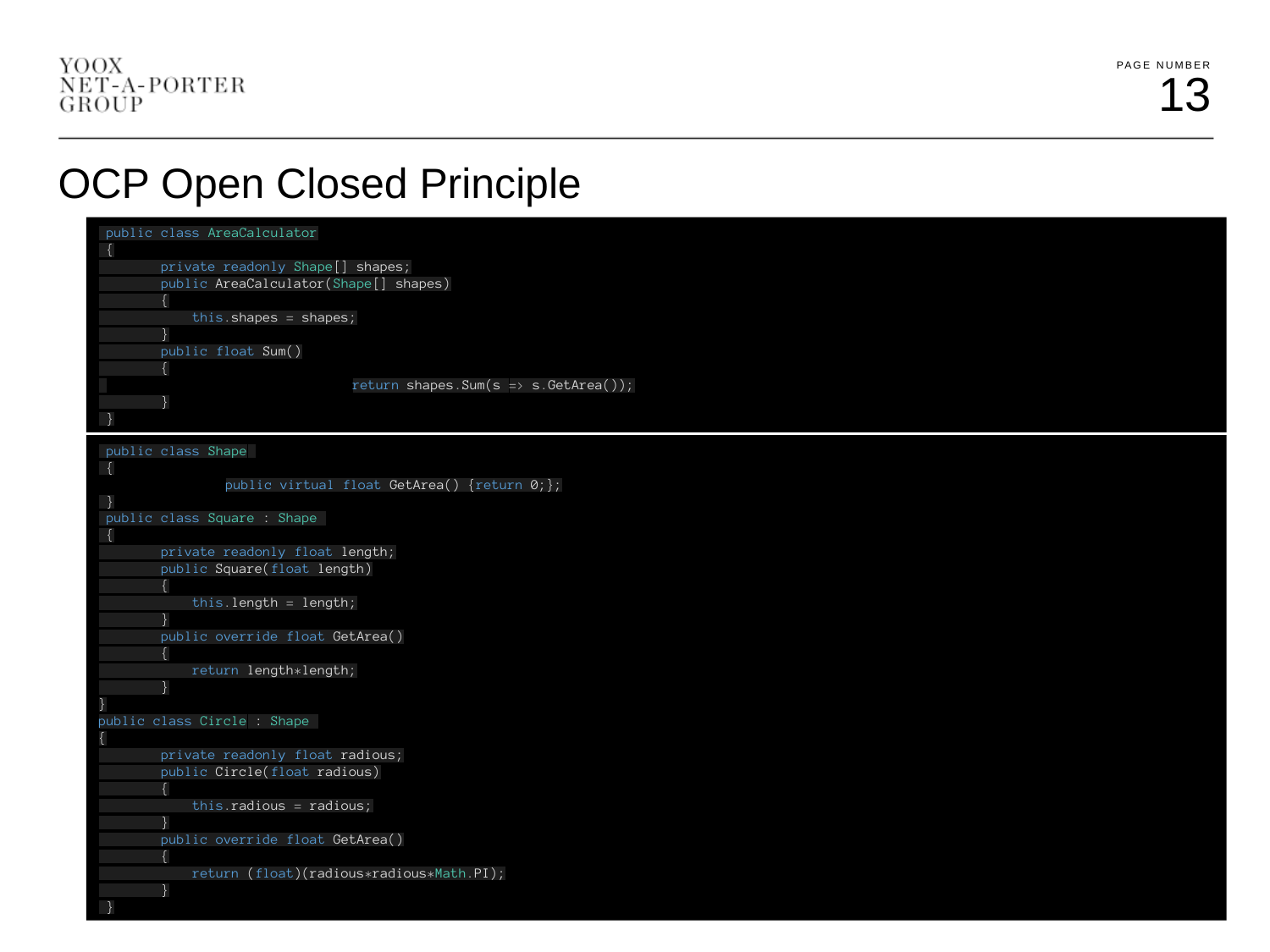

OCP Open Closed Principle

 public class AreaCalculator
 {
        private readonly Shape[] shapes;
        public AreaCalculator(Shape[] shapes)
        {
            this.shapes = shapes;
        }
        public float Sum()
        {
 		return shapes.Sum(s => s.GetArea());
        }
 }
 public class Shape
 {
	public virtual float GetArea() {return 0;};
 }
 public class Square : Shape
 {
        private readonly float length;
        public Square(float length)
        {
            this.length = length;
        }
        public override float GetArea()
        {
            return length*length;
        }
}
public class Circle : Shape
{
        private readonly float radious;
        public Circle(float radious)
        {
            this.radious = radious;
        }
        public override float GetArea()
        {
            return (float)(radious*radious*Math.PI);
        }
 }